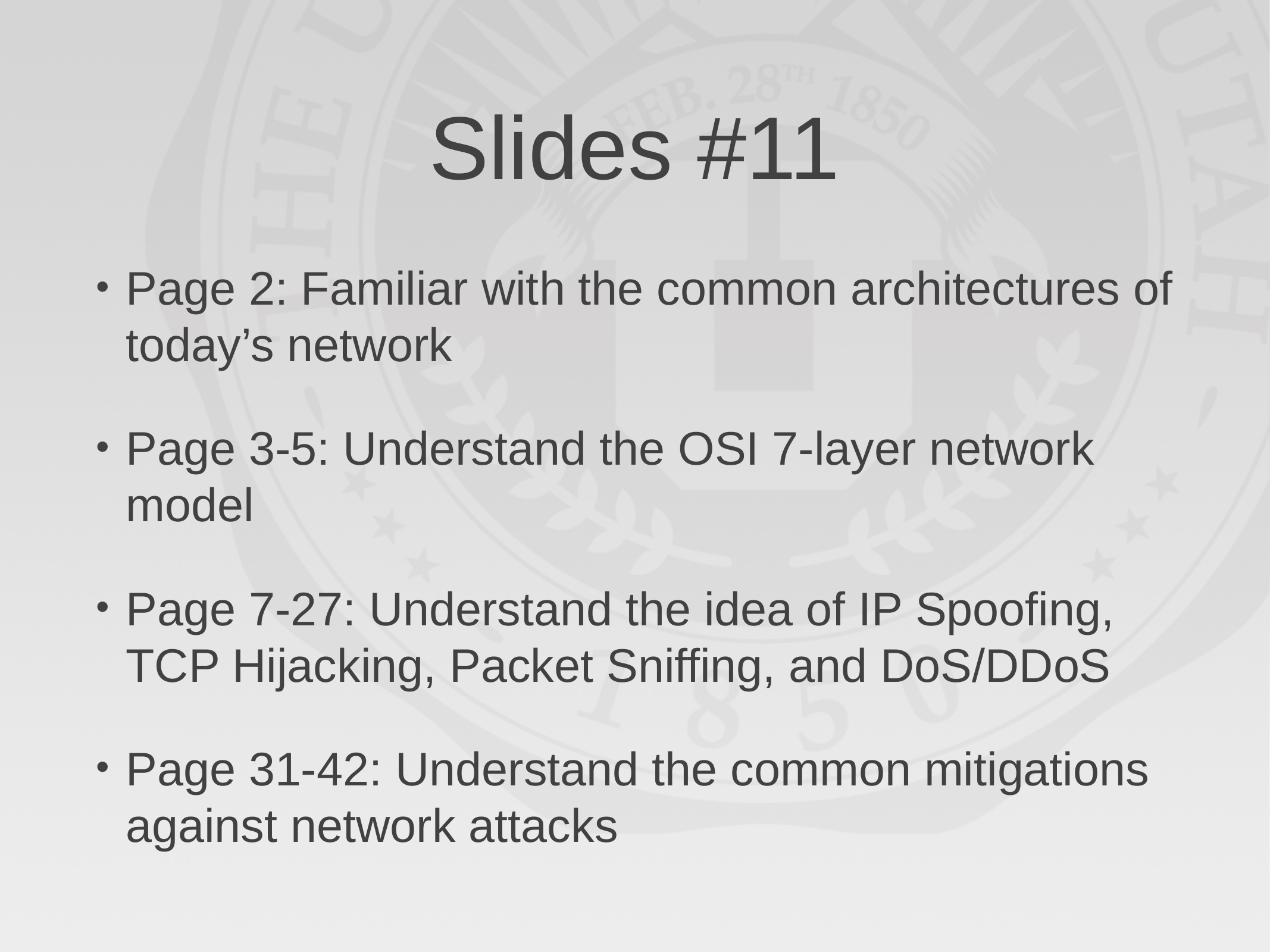

# Slides #11
Page 2: Familiar with the common architectures of today’s network
Page 3-5: Understand the OSI 7-layer network model
Page 7-27: Understand the idea of IP Spoofing, TCP Hijacking, Packet Sniffing, and DoS/DDoS
Page 31-42: Understand the common mitigations against network attacks